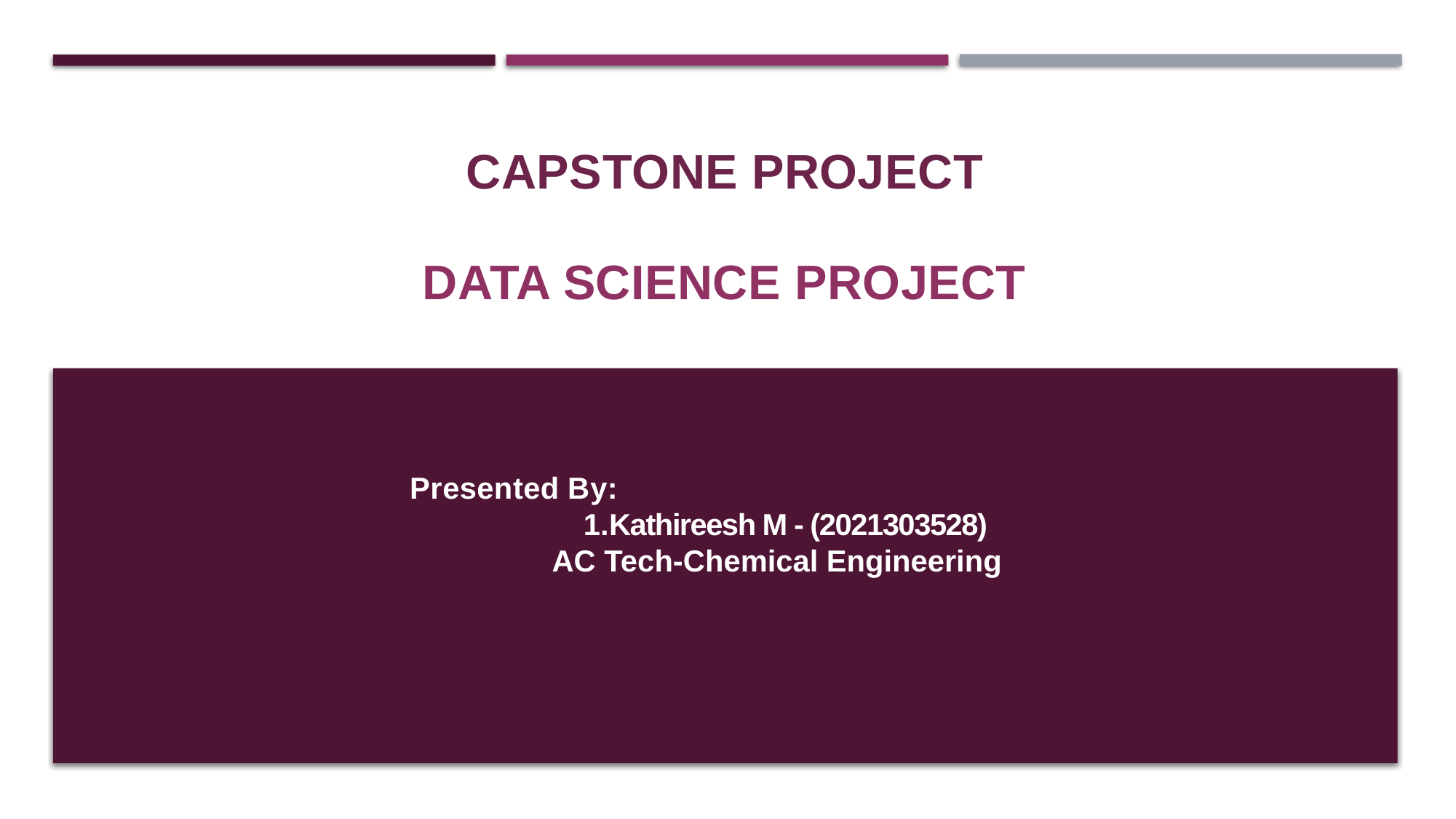

CAPSTONE PROJECT
#
DATA SCIENCE PROJECT

Presented By:
1.Kathireesh M - (2021303528)
 AC Tech-Chemical Engineering